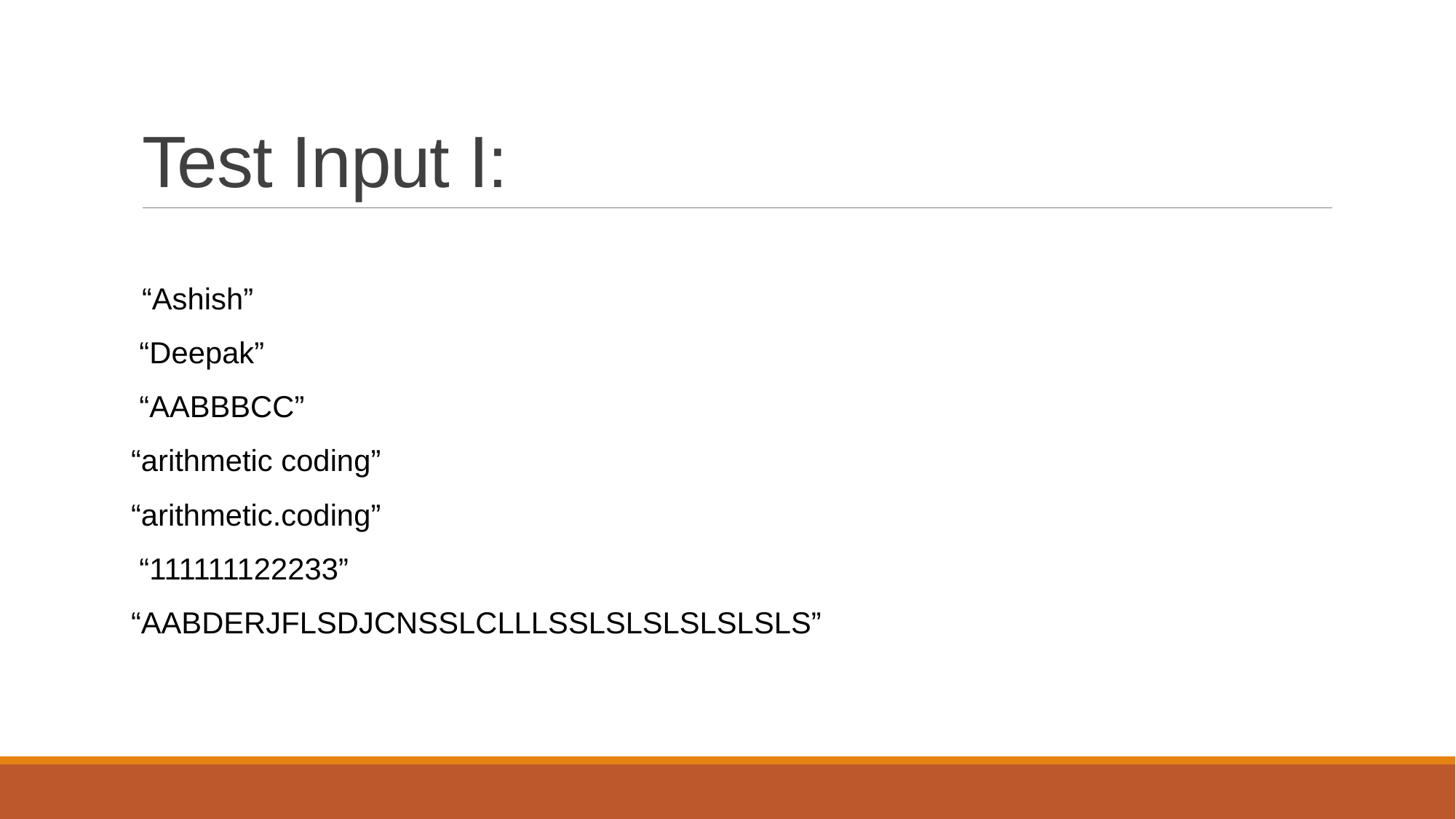

# Test Input I:

“Ashish”
 “Deepak”
 “AABBBCC”
“arithmetic coding”
“arithmetic.coding”
 “111111122233”
“AABDERJFLSDJCNSSLCLLLSSLSLSLSLSLSLS”